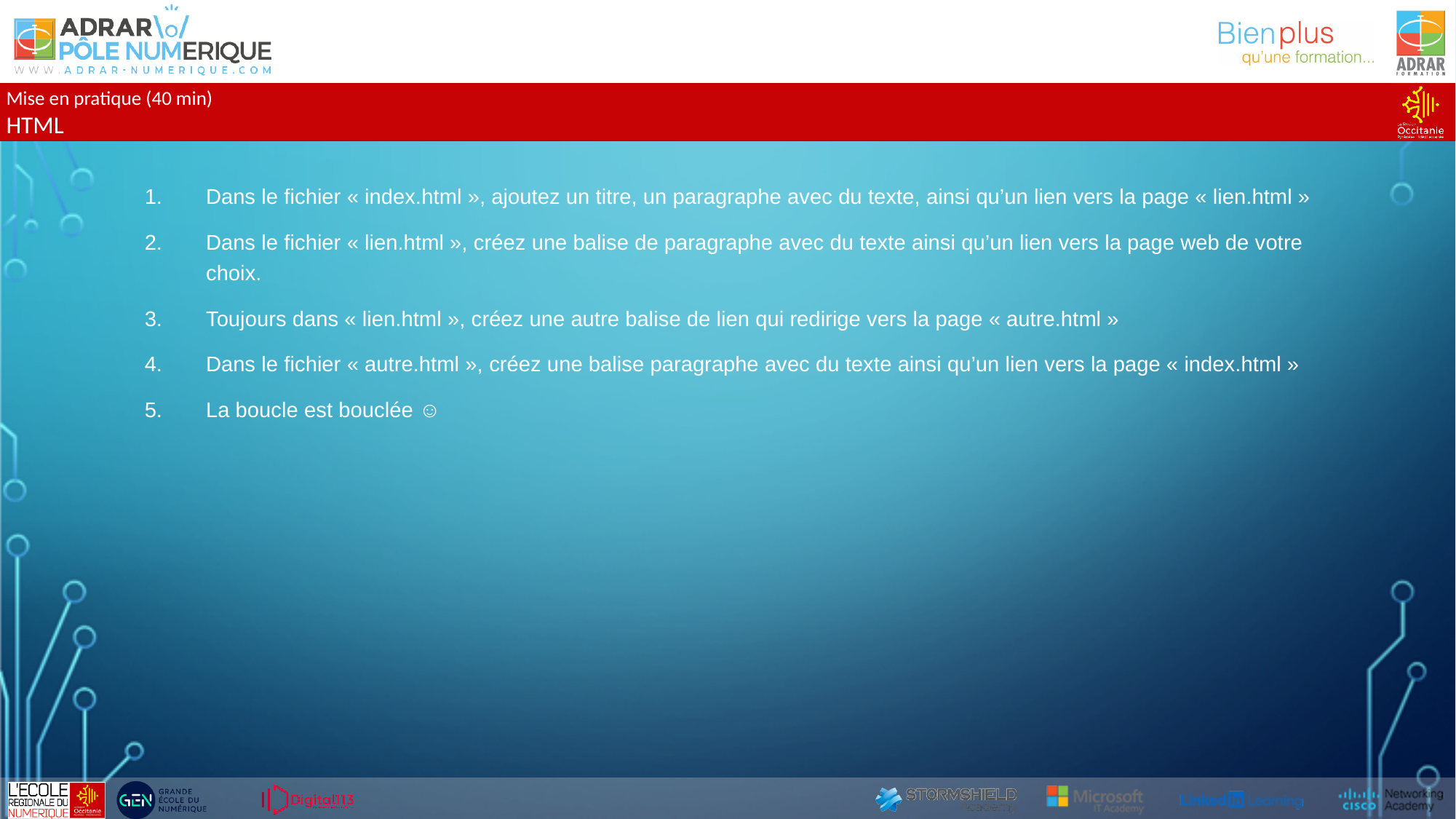

Mise en pratique (40 min)
HTML
Dans le fichier « index.html », ajoutez un titre, un paragraphe avec du texte, ainsi qu’un lien vers la page « lien.html »
Dans le fichier « lien.html », créez une balise de paragraphe avec du texte ainsi qu’un lien vers la page web de votre choix.
Toujours dans « lien.html », créez une autre balise de lien qui redirige vers la page « autre.html »
Dans le fichier « autre.html », créez une balise paragraphe avec du texte ainsi qu’un lien vers la page « index.html »
La boucle est bouclée ☺